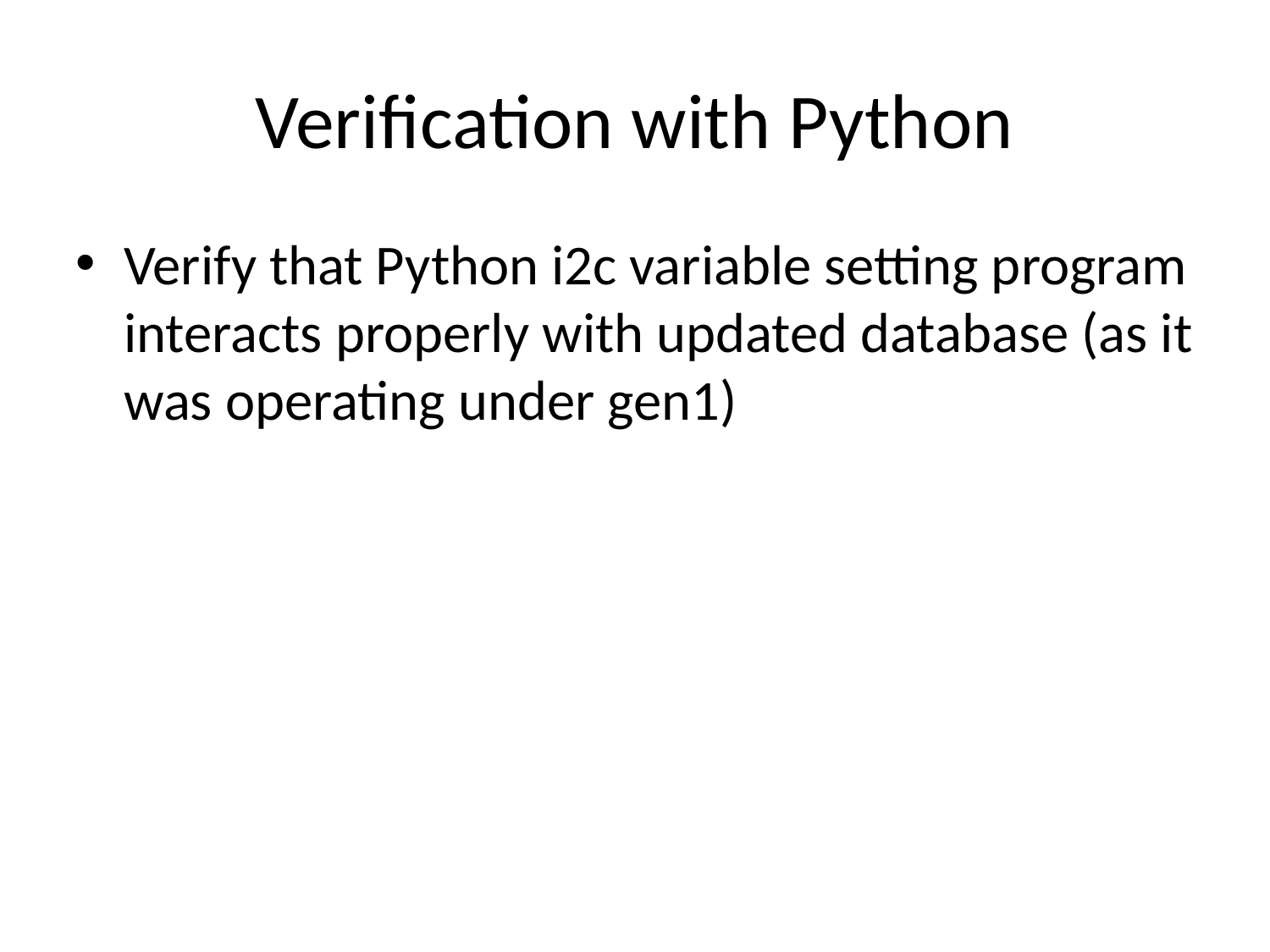

Verification with Python
Verify that Python i2c variable setting program interacts properly with updated database (as it was operating under gen1)